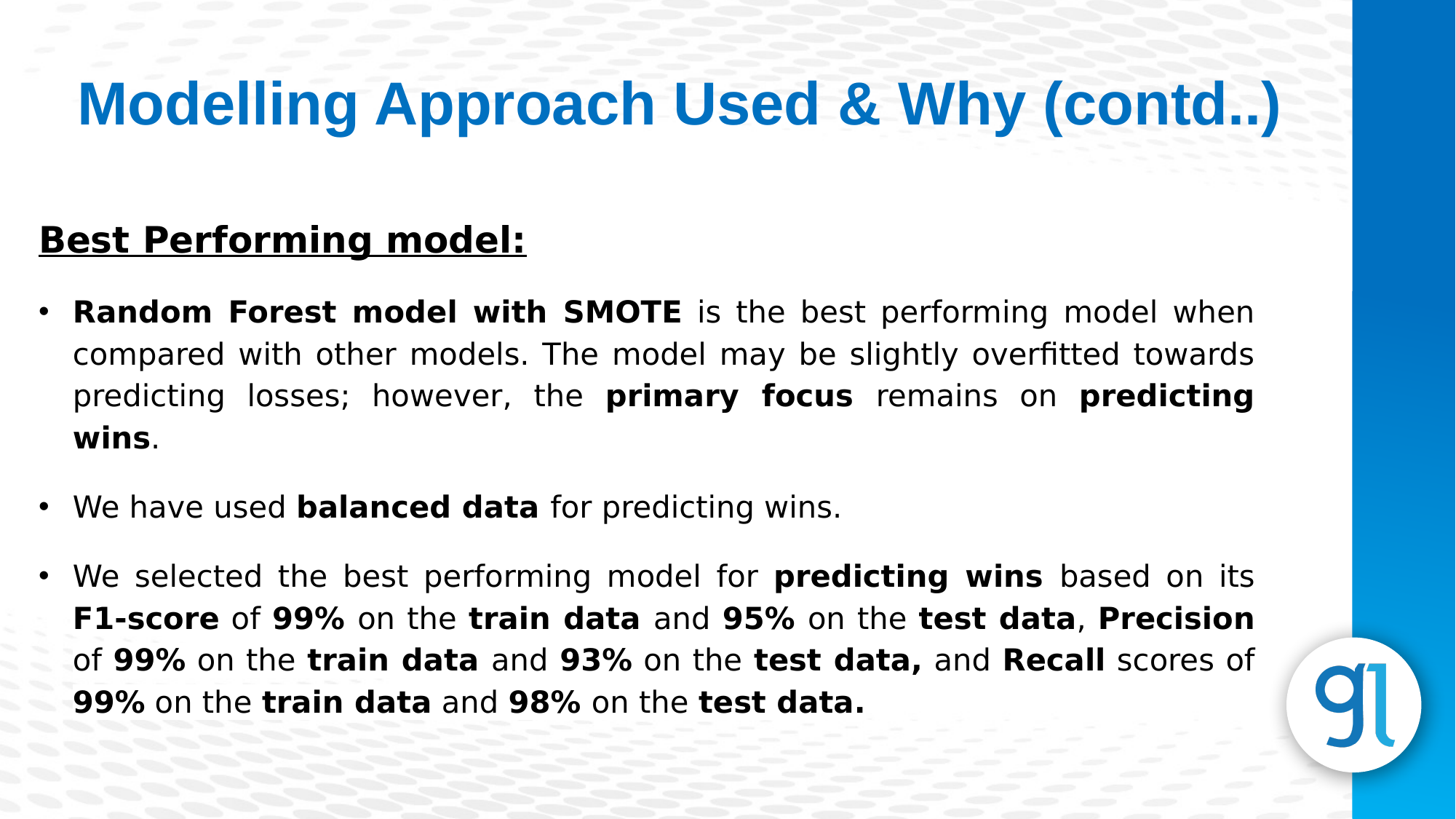

Modelling Approach Used & Why (contd..)
Best Performing model:
Random Forest model with SMOTE is the best performing model when compared with other models. The model may be slightly overfitted towards predicting losses; however, the primary focus remains on predicting wins.
We have used balanced data for predicting wins.
We selected the best performing model for predicting wins based on its F1-score of 99% on the train data and 95% on the test data, Precision of 99% on the train data and 93% on the test data, and Recall scores of 99% on the train data and 98% on the test data.